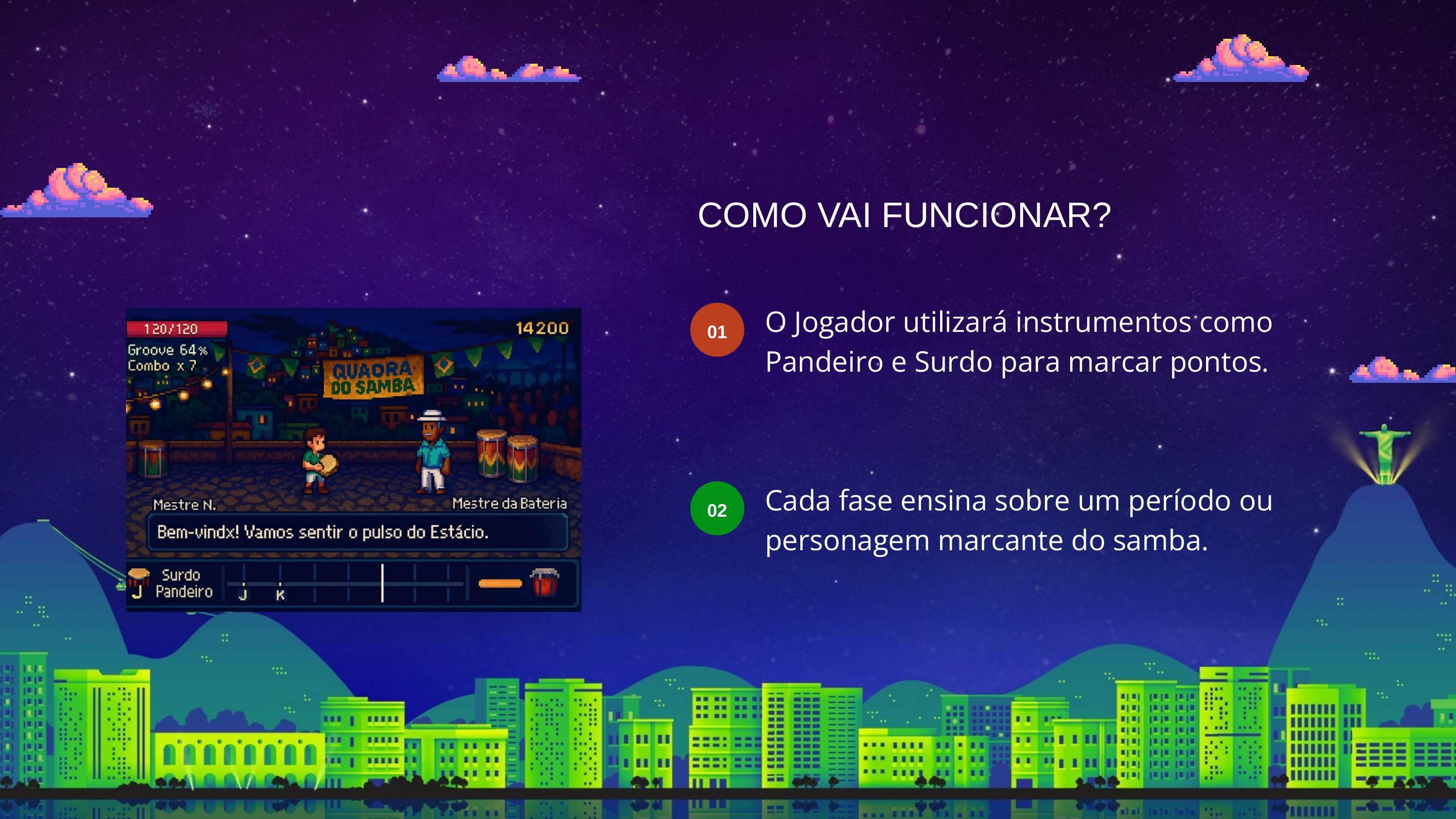

COMO VAI FUNCIONAR?
O Jogador utilizará instrumentos como Pandeiro e Surdo para marcar pontos.

01

Cada fase ensina sobre um período ou personagem marcante do samba.

02